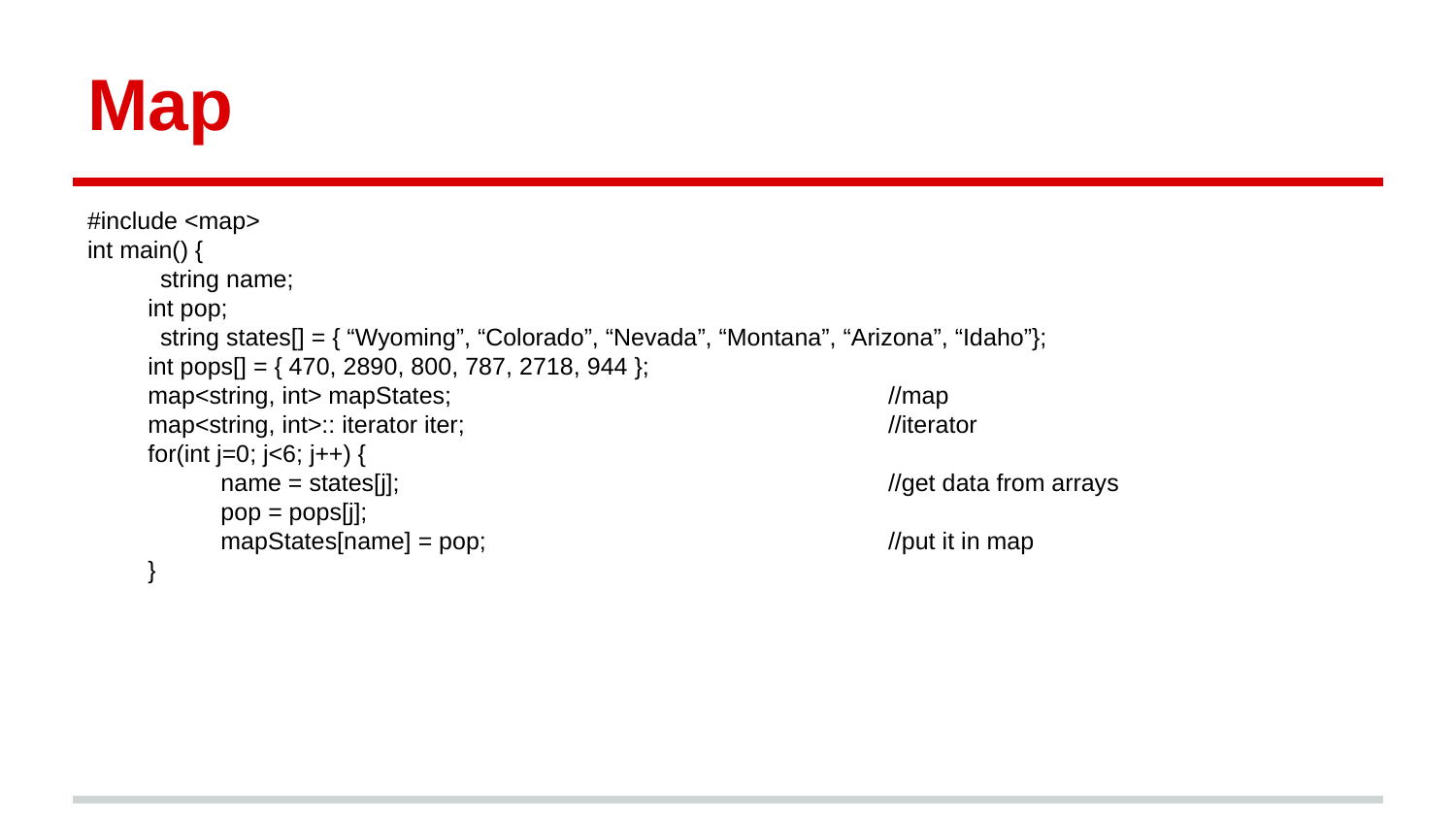

# Map
#include <map>
int main() {
string name;
int pop;
string states[] = { “Wyoming”, “Colorado”, “Nevada”, “Montana”, “Arizona”, “Idaho”};
int pops[] = { 470, 2890, 800, 787, 2718, 944 };
map<string, int> mapStates; 			//map
map<string, int>:: iterator iter; 			//iterator
for(int j=0; j<6; j++) {
name = states[j]; 				//get data from arrays
pop = pops[j];
mapStates[name] = pop;	 		//put it in map
}